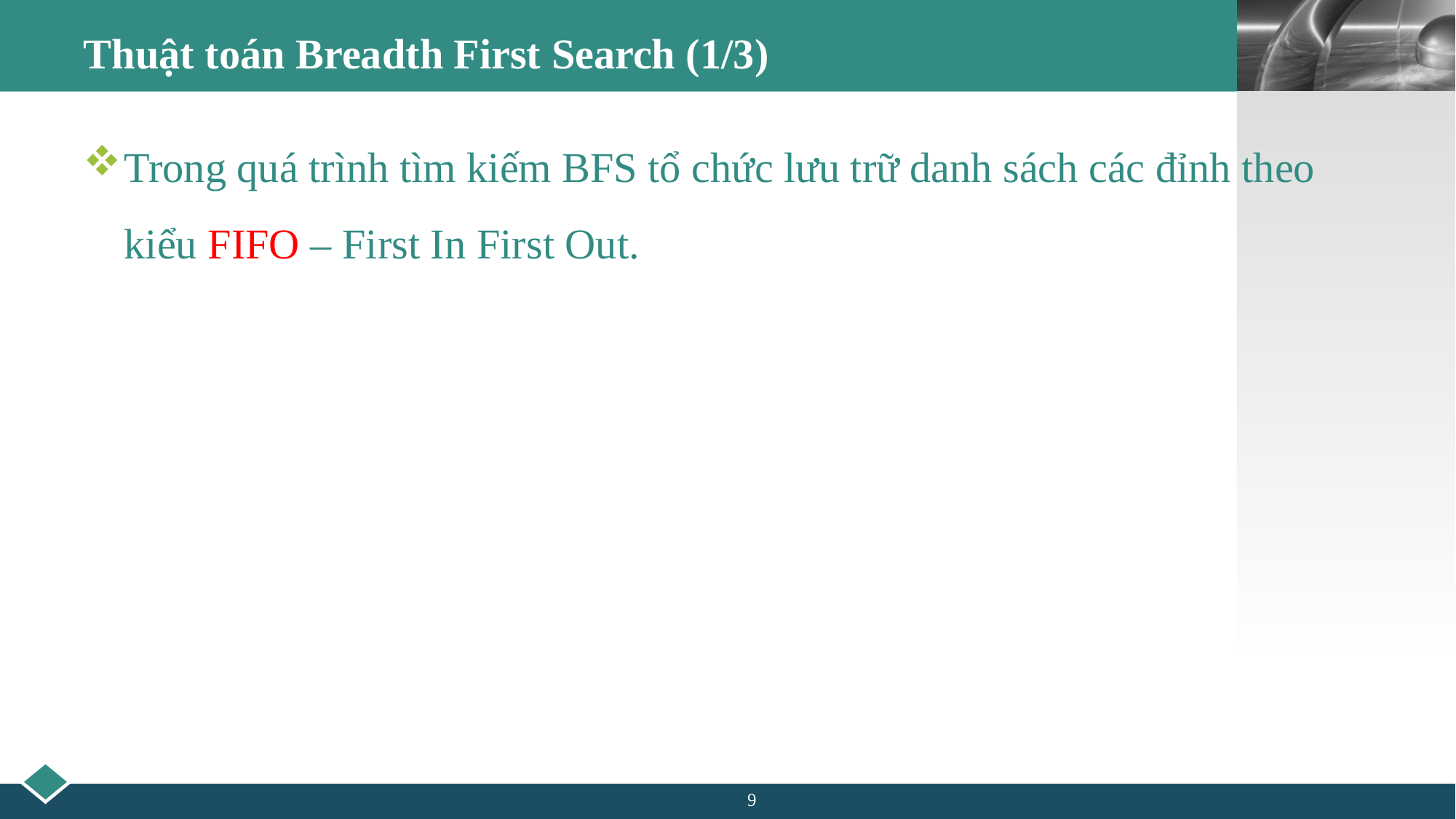

# Thuật toán Breadth First Search (1/3)
Trong quá trình tìm kiếm BFS tổ chức lưu trữ danh sách các đỉnh theo kiểu FIFO – First In First Out.
9